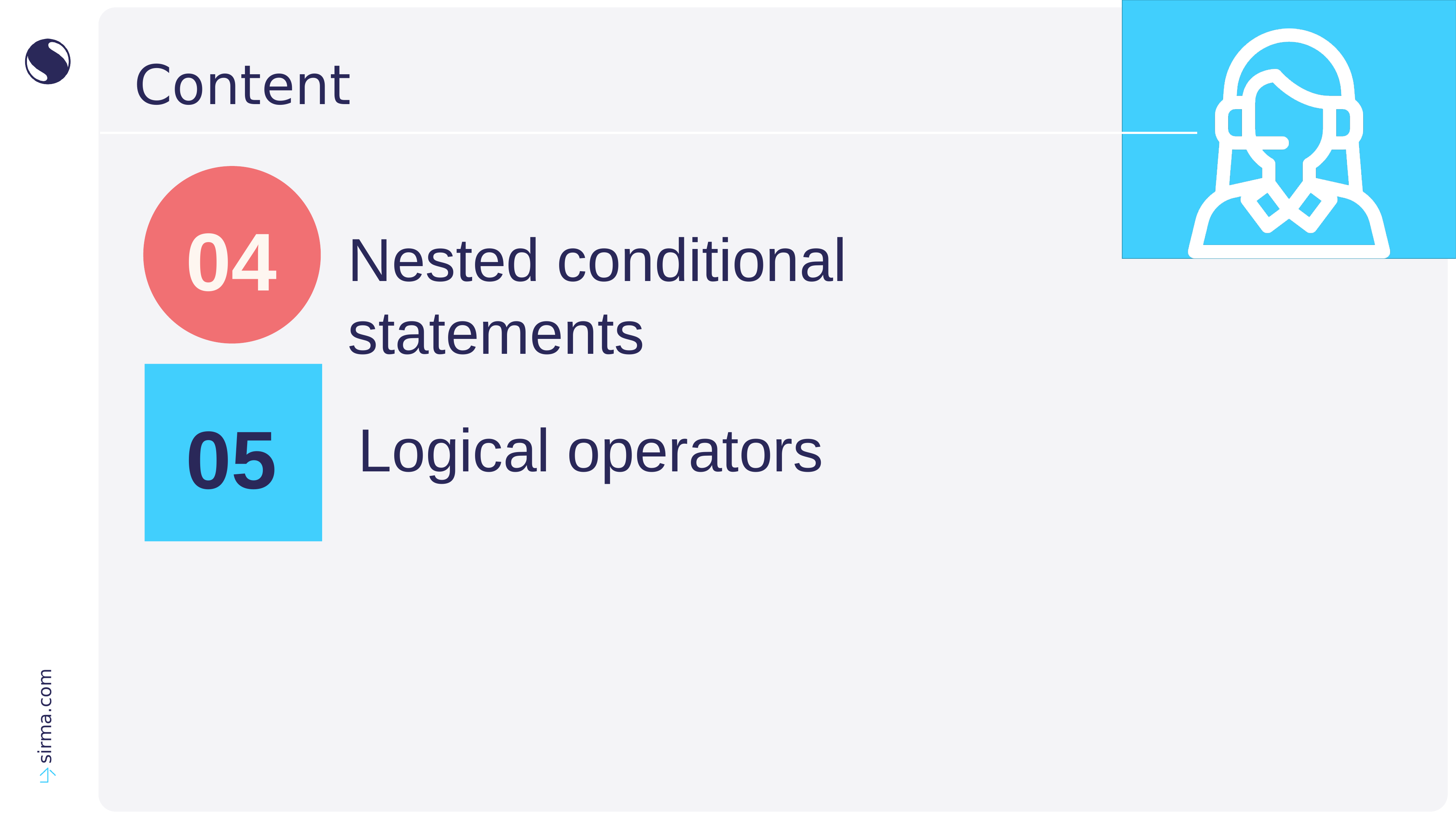

01

02

03
# Content

04
Nested conditional statements

05
Logical operators